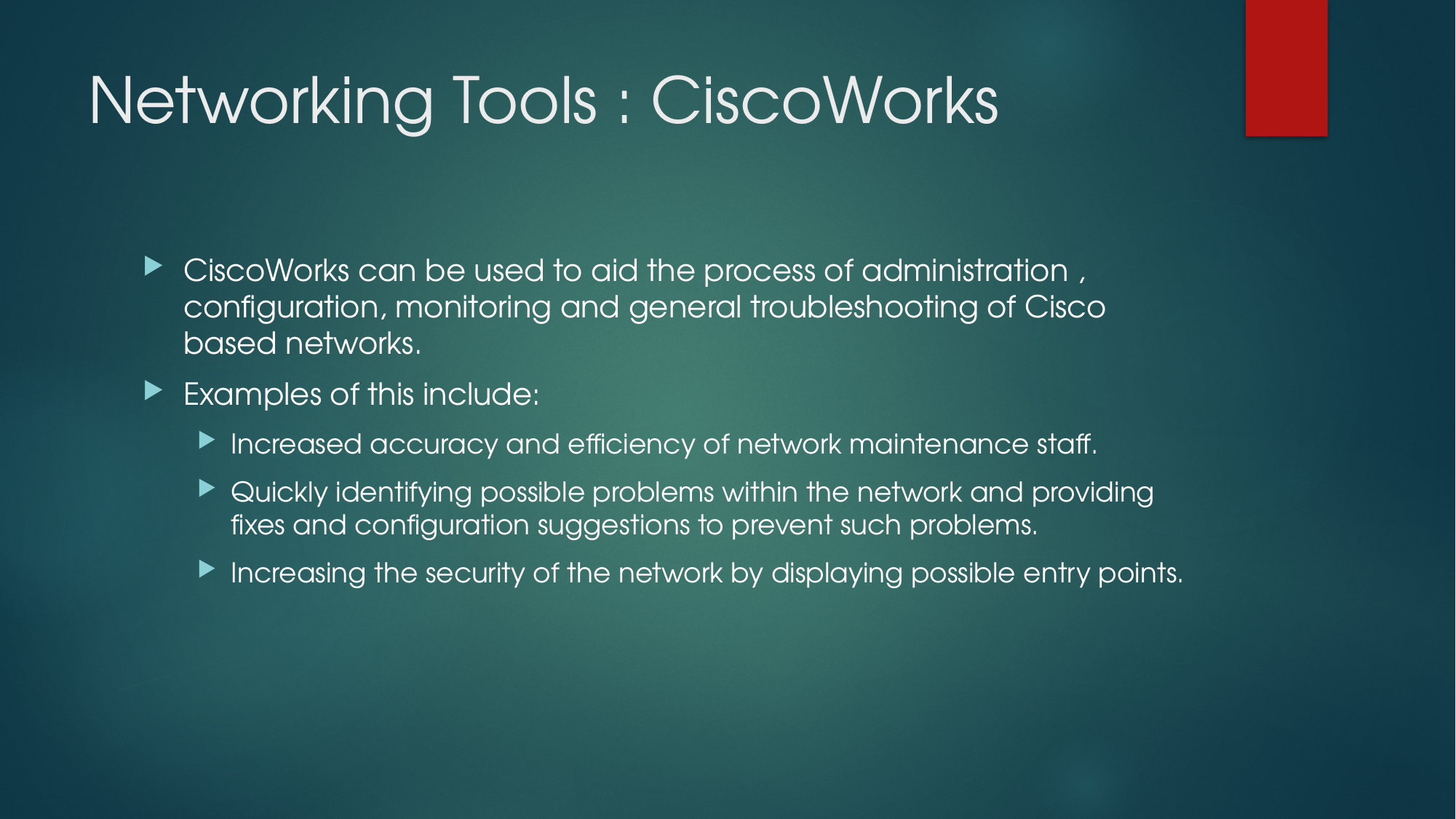

# Networking Tools : CiscoWorks
CiscoWorks can be used to aid the process of administration , configuration, monitoring and general troubleshooting of Cisco based networks.
Examples of this include:
Increased accuracy and efficiency of network maintenance staff.
Quickly identifying possible problems within the network and providing fixes and configuration suggestions to prevent such problems.
Increasing the security of the network by displaying possible entry points.